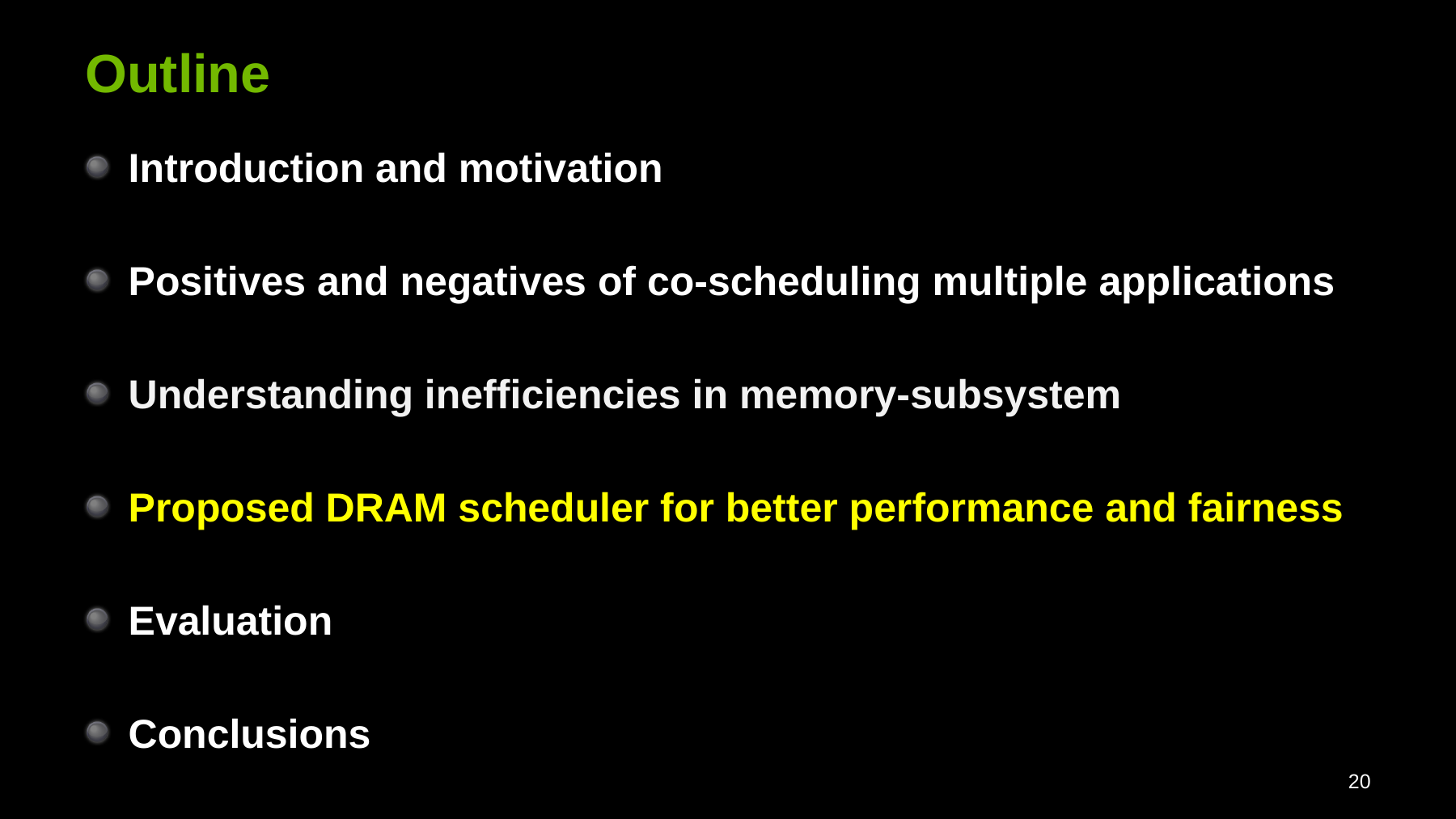

# Outline
Introduction and motivation

Positives and negatives of co-scheduling multiple applications

Understanding inefficiencies in memory-subsystem

Proposed DRAM scheduler for better performance and fairness

Evaluation

Conclusions

20